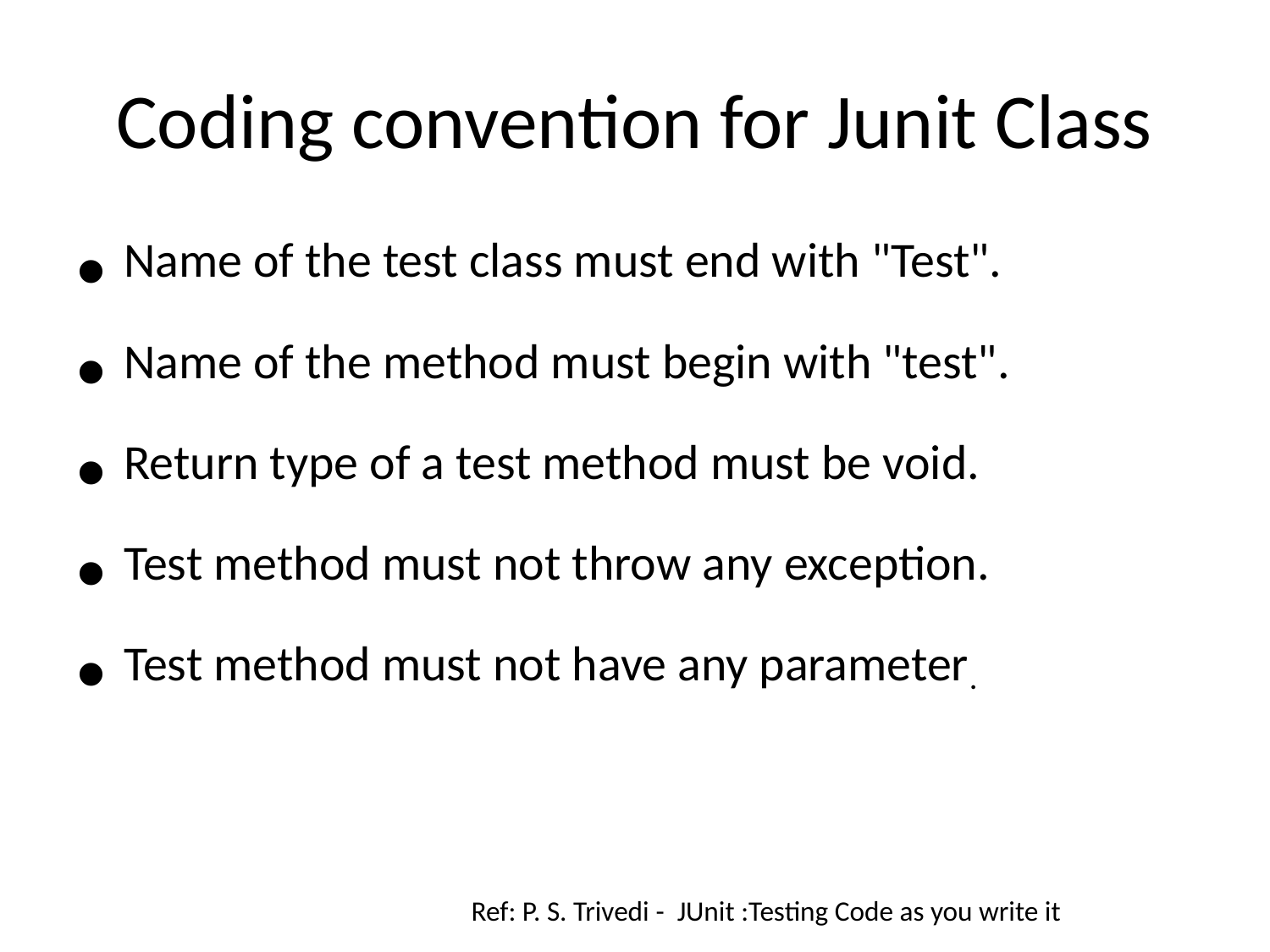

# Coding convention for Junit Class
Name of the test class must end with "Test".
Name of the method must begin with "test".
Return type of a test method must be void.
Test method must not throw any exception.
Test method must not have any parameter.

Ref: P. S. Trivedi -  JUnit :Testing Code as you write it